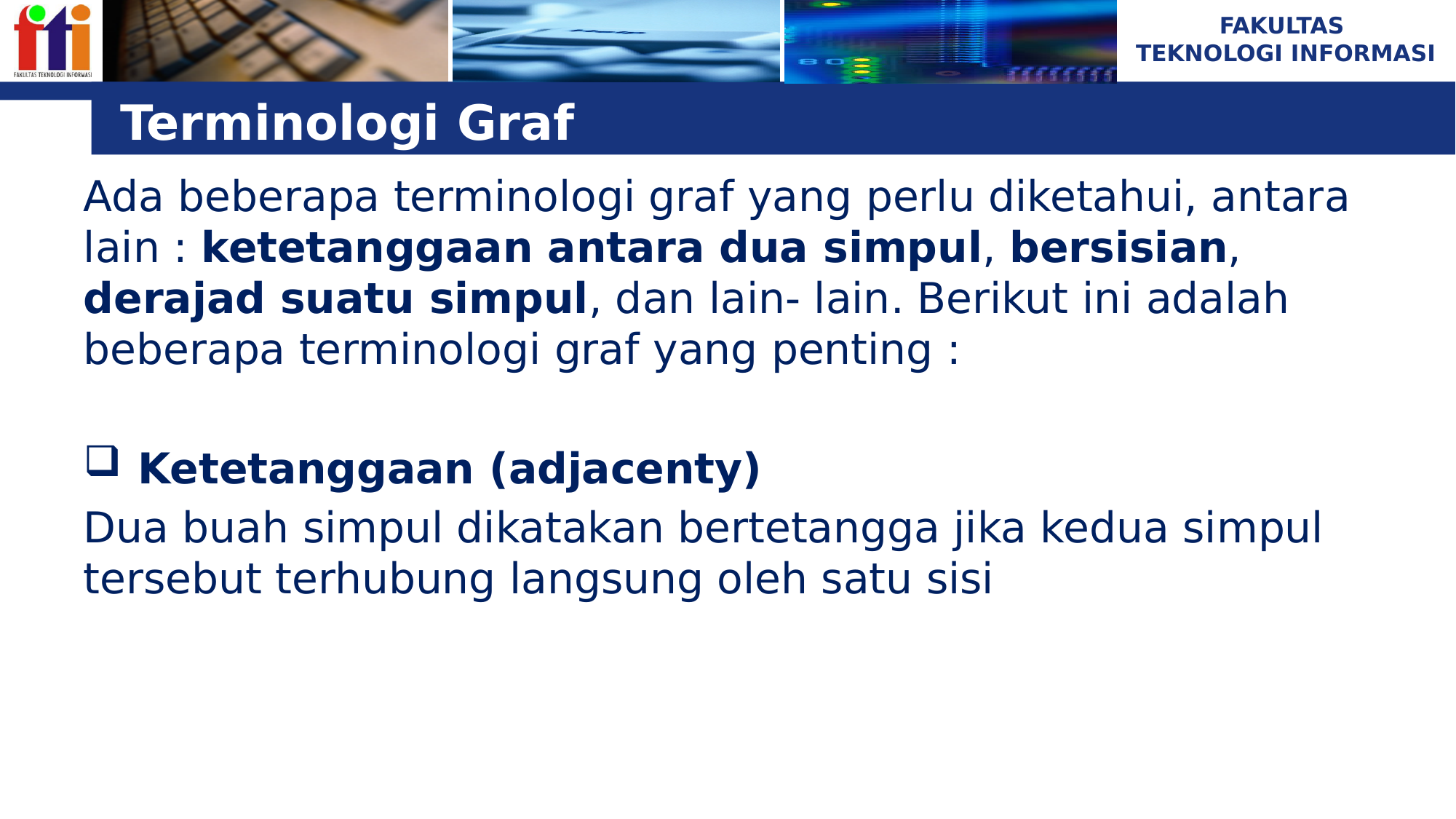

# Terminologi Graf
Ada beberapa terminologi graf yang perlu diketahui, antara lain : ketetanggaan antara dua simpul, bersisian, derajad suatu simpul, dan lain- lain. Berikut ini adalah beberapa terminologi graf yang penting :

 Ketetanggaan (adjacenty)
Dua buah simpul dikatakan bertetangga jika kedua simpul tersebut terhubung langsung oleh satu sisi